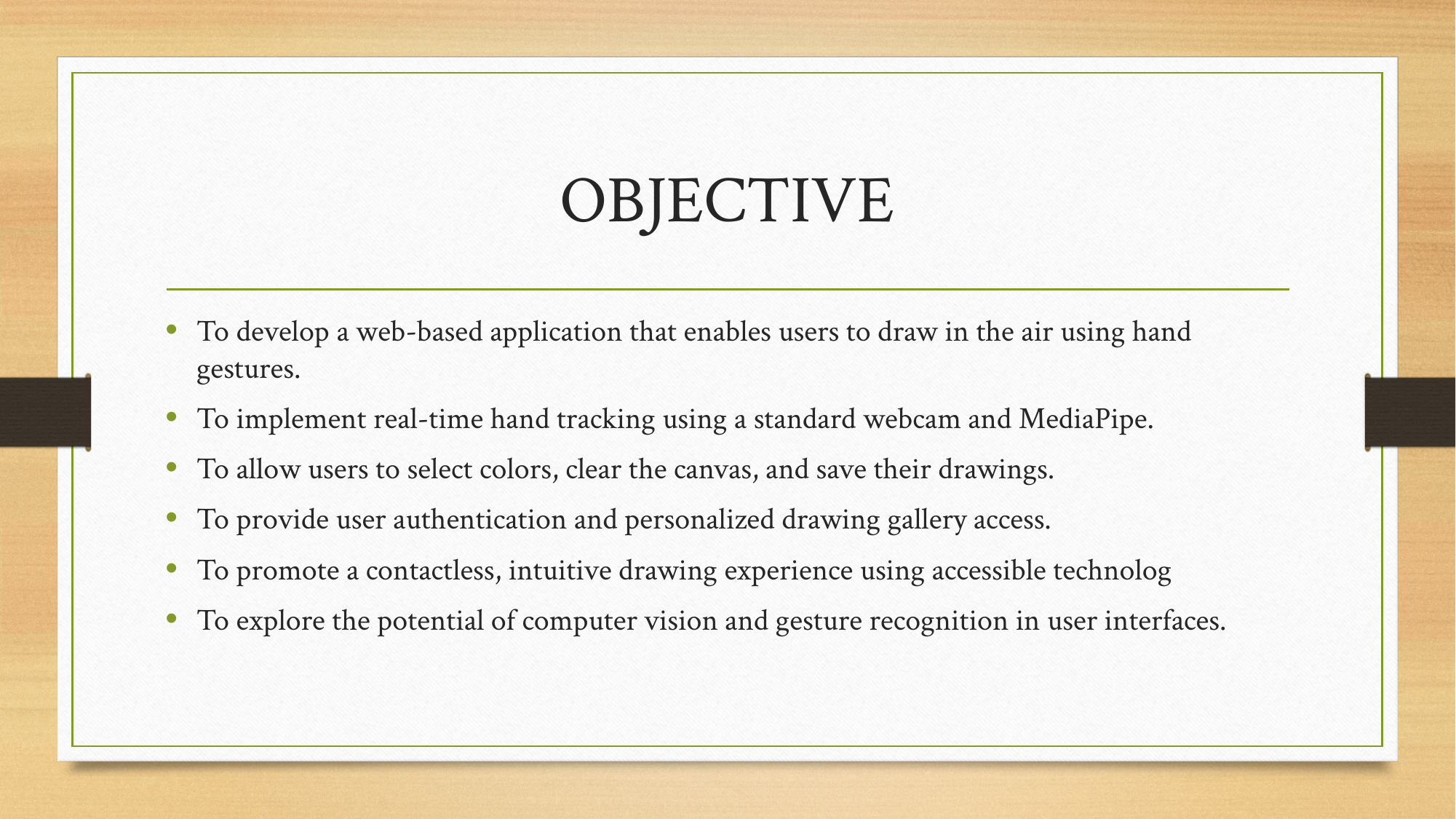

# OBJECTIVE
To develop a web-based application that enables users to draw in the air using hand gestures.
To implement real-time hand tracking using a standard webcam and MediaPipe.
To allow users to select colors, clear the canvas, and save their drawings.
To provide user authentication and personalized drawing gallery access.
To promote a contactless, intuitive drawing experience using accessible technolog
To explore the potential of computer vision and gesture recognition in user interfaces.